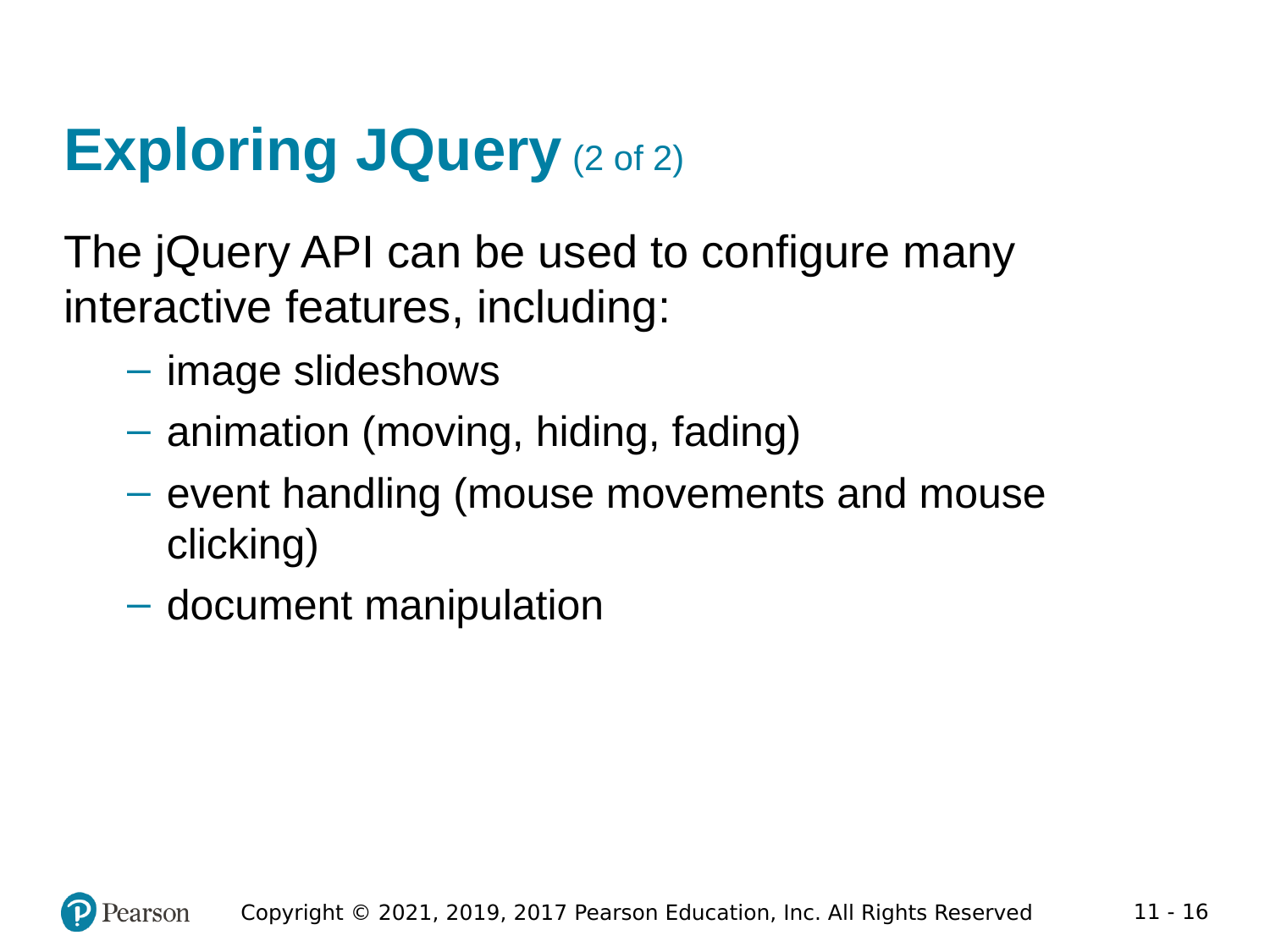

# Exploring JQuery (2 of 2)
The jQuery API can be used to configure many interactive features, including:
image slideshows
animation (moving, hiding, fading)
event handling (mouse movements and mouse clicking)
document manipulation